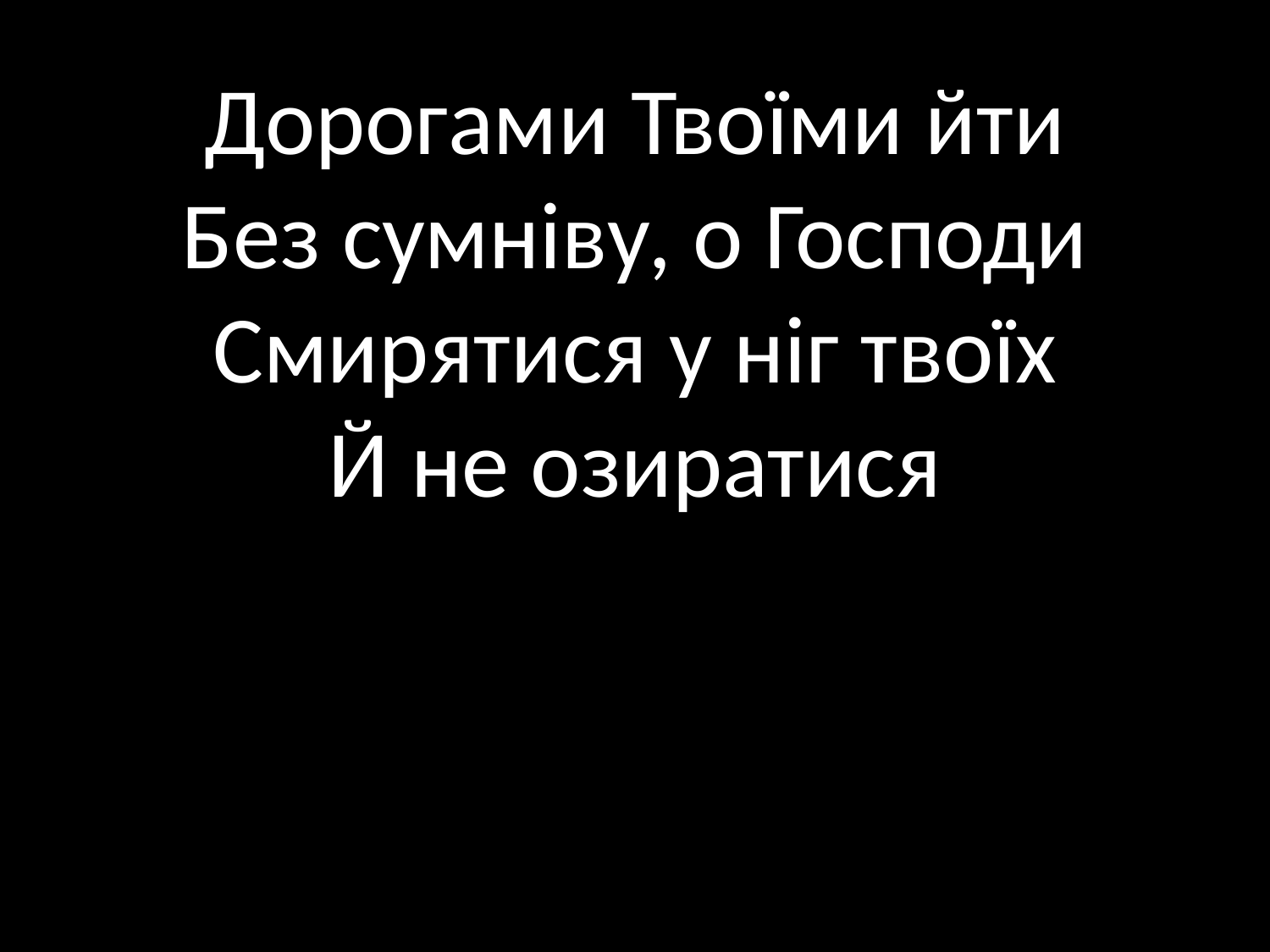

# Дорогами Твоїми йти Без сумніву, о Господи Смирятися у ніг твоїх Й не озиратися